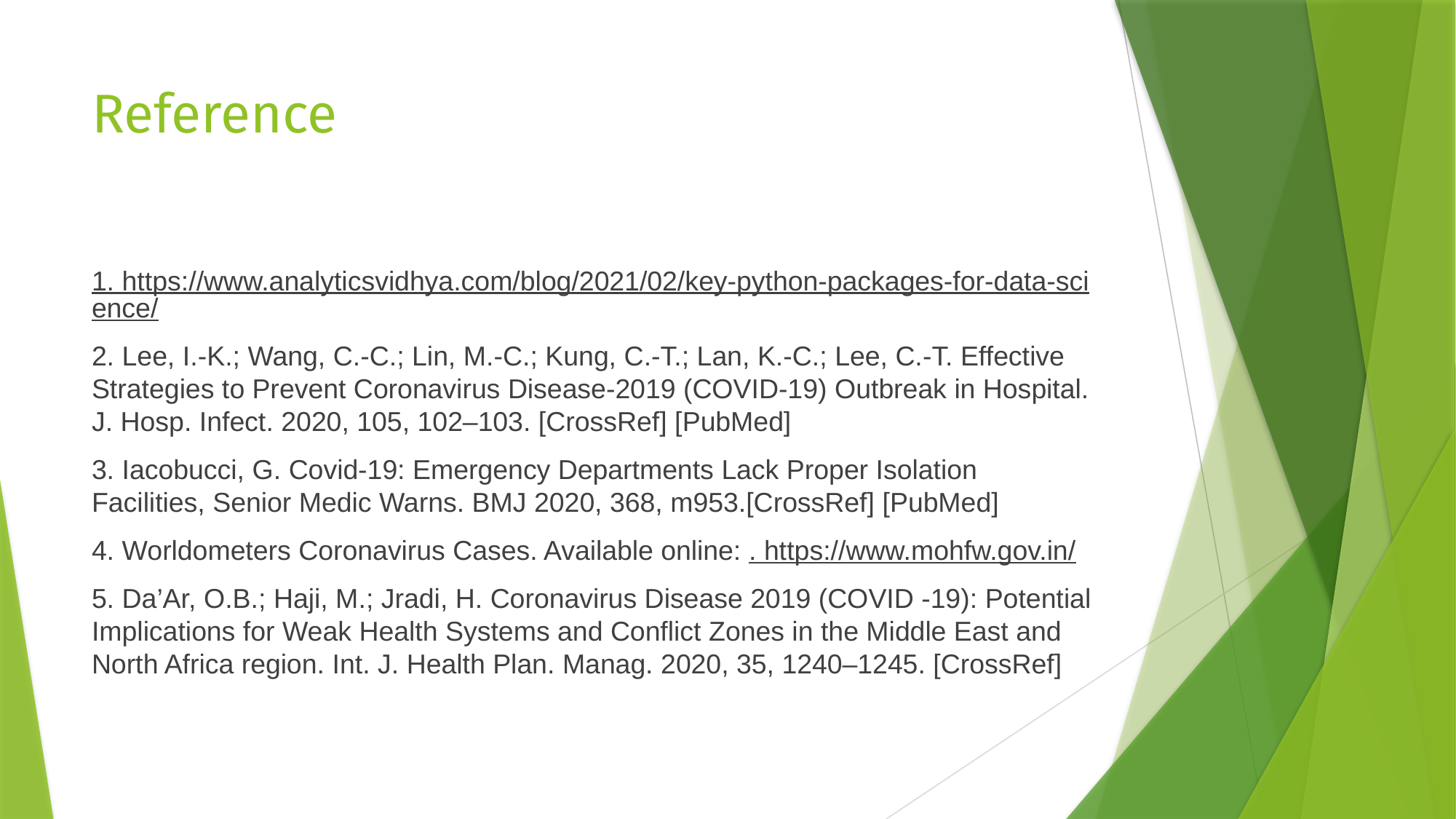

# Reference
1. https://www.analyticsvidhya.com/blog/2021/02/key-python-packages-for-data-science/
2. Lee, I.-K.; Wang, C.-C.; Lin, M.-C.; Kung, C.-T.; Lan, K.-C.; Lee, C.-T. Effective Strategies to Prevent Coronavirus Disease-2019 (COVID-19) Outbreak in Hospital. J. Hosp. Infect. 2020, 105, 102–103. [CrossRef] [PubMed]
3. Iacobucci, G. Covid-19: Emergency Departments Lack Proper Isolation Facilities, Senior Medic Warns. BMJ 2020, 368, m953.[CrossRef] [PubMed]
4. Worldometers Coronavirus Cases. Available online: . https://www.mohfw.gov.in/
5. Da’Ar, O.B.; Haji, M.; Jradi, H. Coronavirus Disease 2019 (COVID -19): Potential Implications for Weak Health Systems and Conflict Zones in the Middle East and North Africa region. Int. J. Health Plan. Manag. 2020, 35, 1240–1245. [CrossRef]